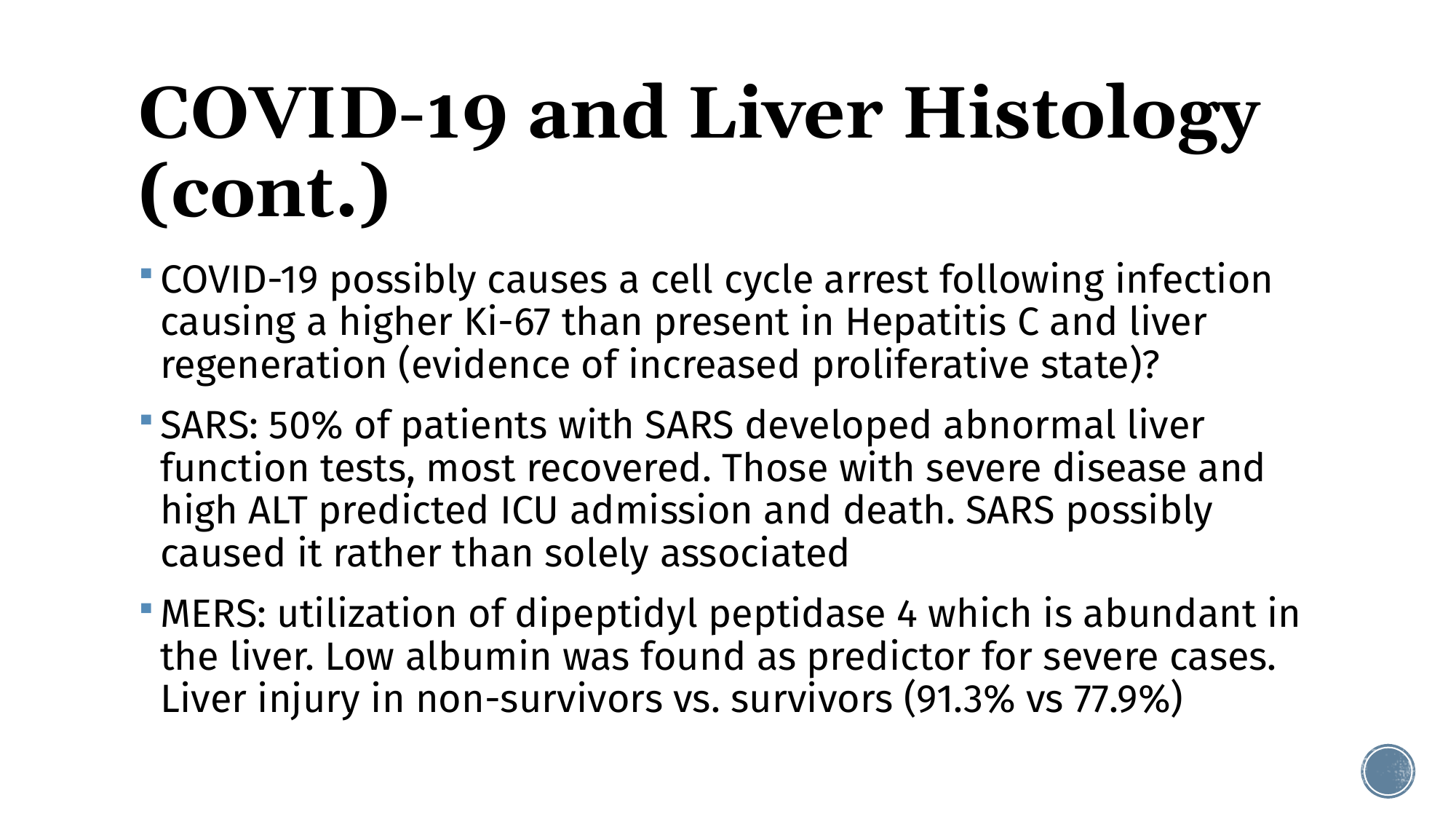

# COVID-19 and Liver Histology (cont.)
COVID-19 possibly causes a cell cycle arrest following infection causing a higher Ki-67 than present in Hepatitis C and liver regeneration (evidence of increased proliferative state)?
SARS: 50% of patients with SARS developed abnormal liver function tests, most recovered. Those with severe disease and high ALT predicted ICU admission and death. SARS possibly caused it rather than solely associated
MERS: utilization of dipeptidyl peptidase 4 which is abundant in the liver. Low albumin was found as predictor for severe cases. Liver injury in non-survivors vs. survivors (91.3% vs 77.9%)